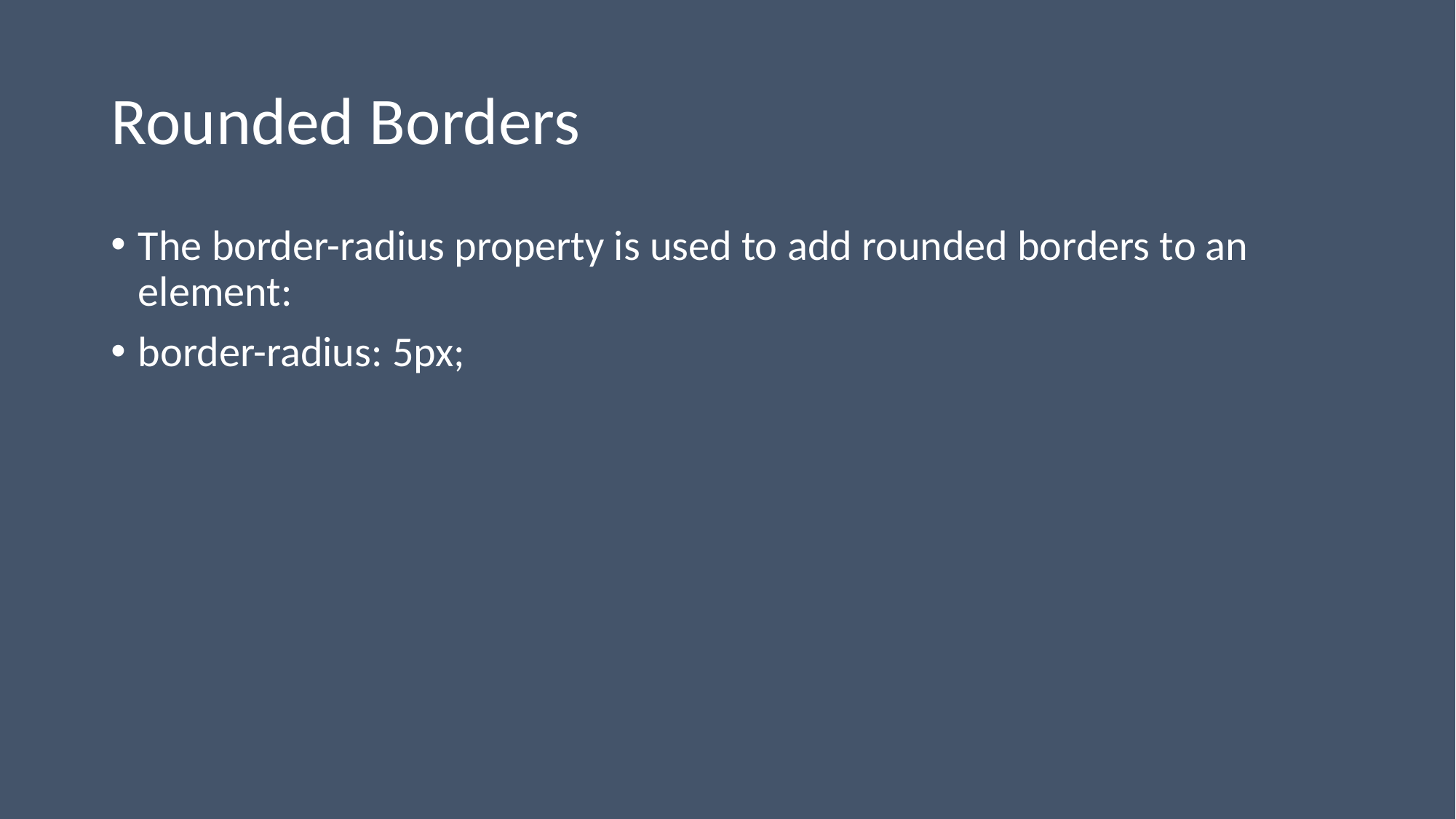

# Rounded Borders
The border-radius property is used to add rounded borders to an element:
border-radius: 5px;